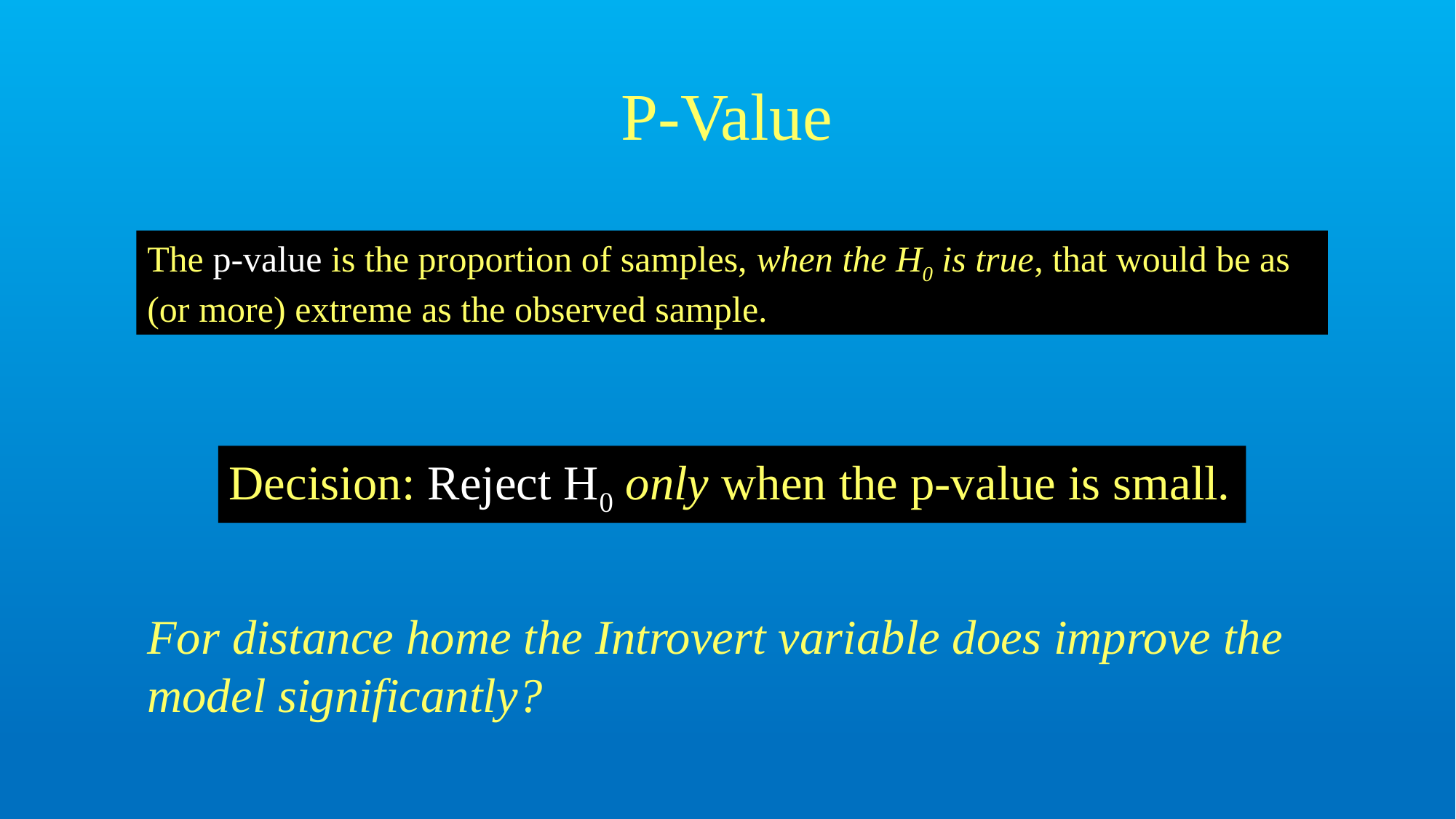

# P-Value
The p-value is the proportion of samples, when the H0 is true, that would be as (or more) extreme as the observed sample.
Decision: Reject H0 only when the p-value is small.
For distance home the Introvert variable does improve the model significantly?